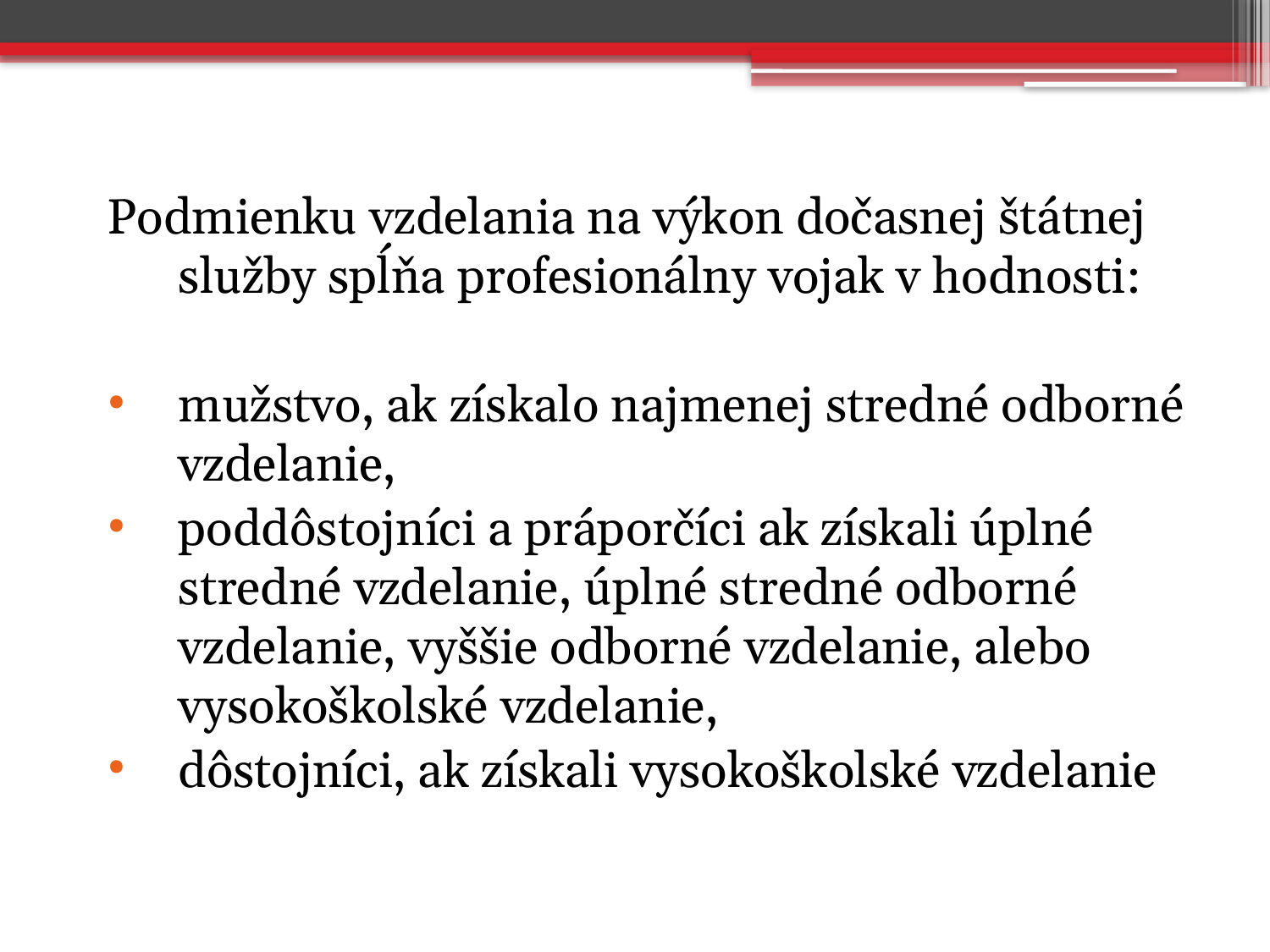

#
Podmienku vzdelania na výkon dočasnej štátnej služby spĺňa profesionálny vojak v hodnosti:

mužstvo, ak získalo najmenej stredné odborné vzdelanie,
poddôstojníci a práporčíci ak získali úplné stredné vzdelanie, úplné stredné odborné vzdelanie, vyššie odborné vzdelanie, alebo vysokoškolské vzdelanie,
dôstojníci, ak získali vysokoškolské vzdelanie